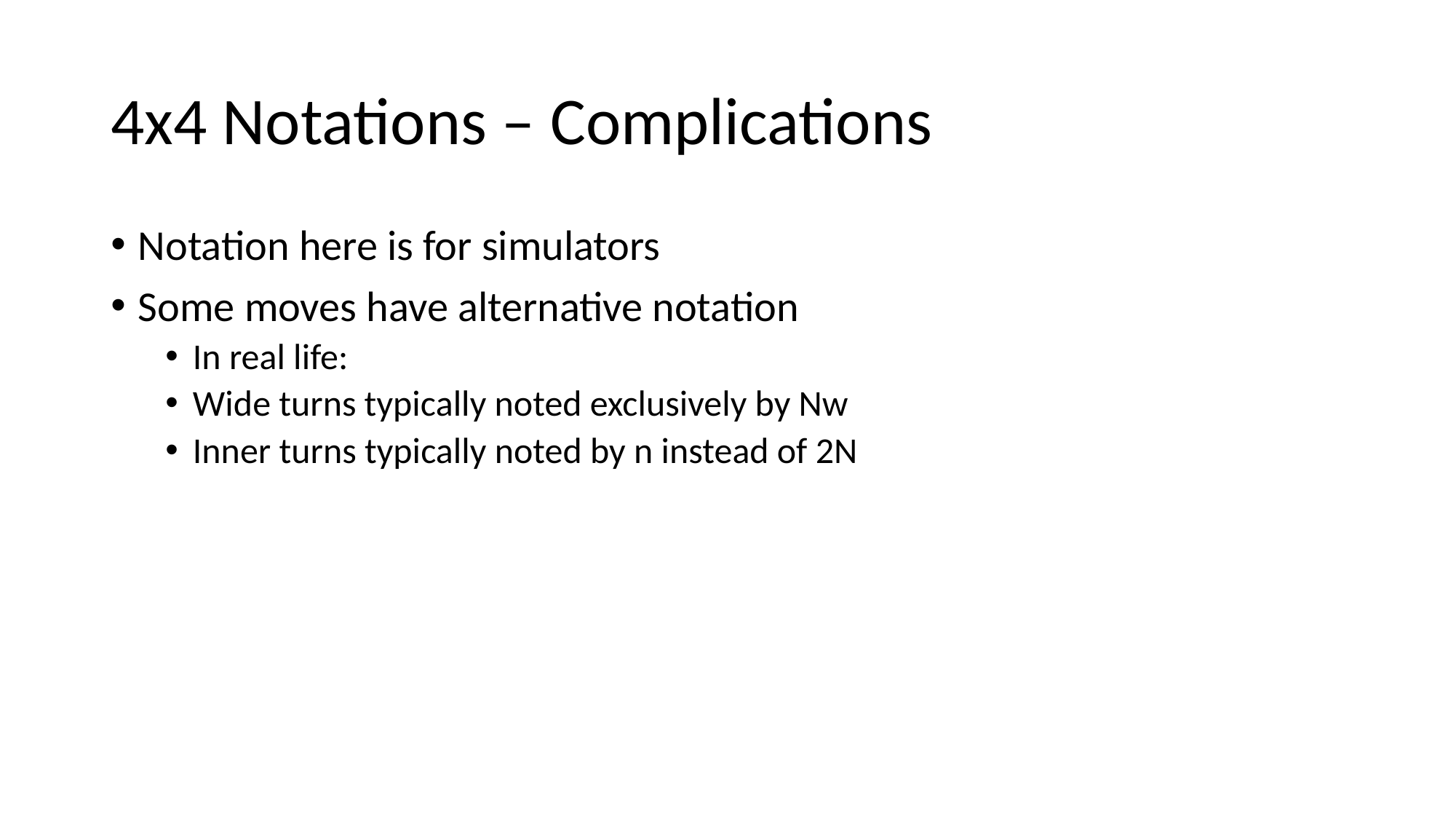

# 4x4 Notations – Complications
Notation here is for simulators
Some moves have alternative notation
In real life:
Wide turns typically noted exclusively by Nw
Inner turns typically noted by n instead of 2N